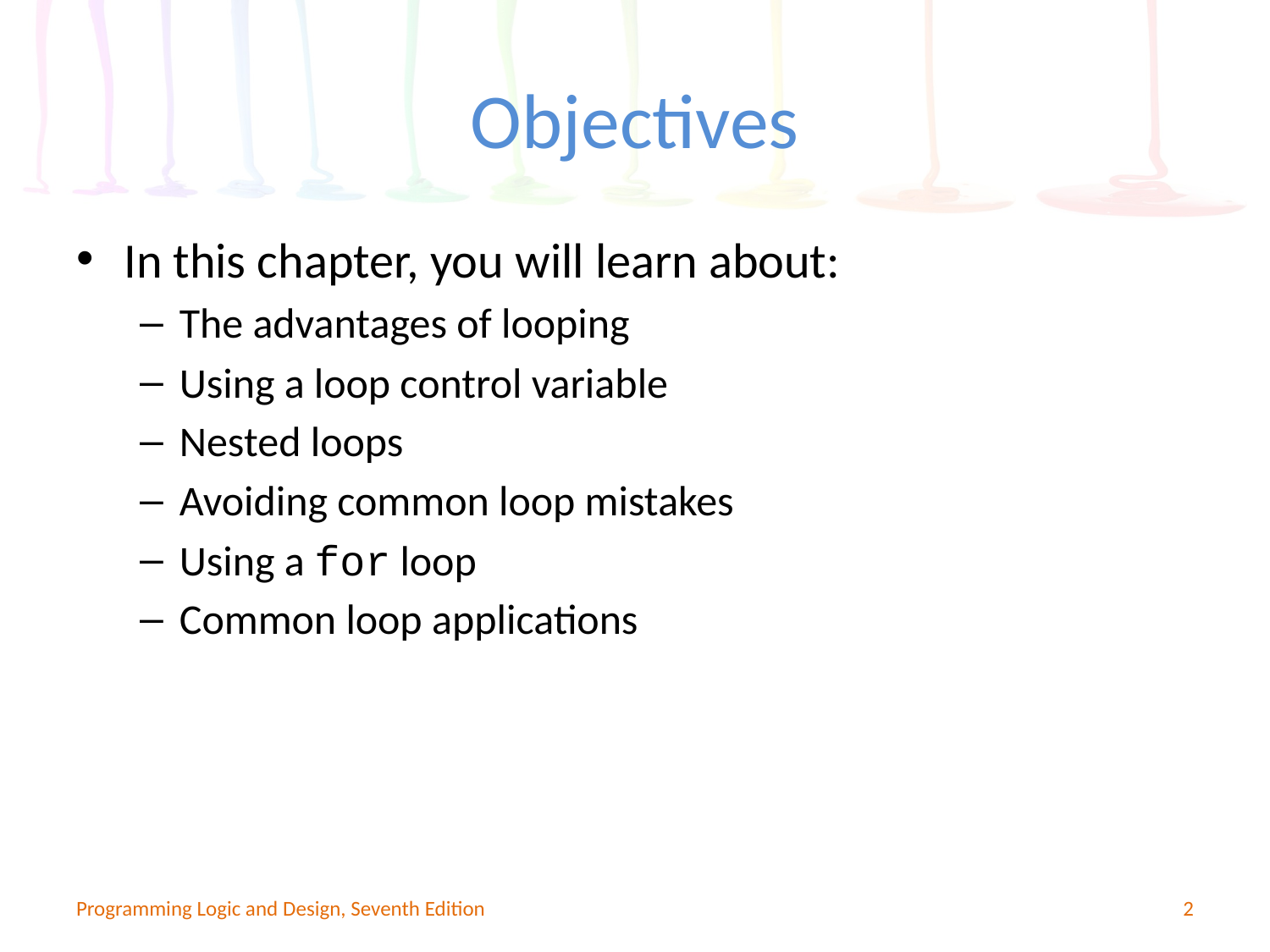

# Objectives
In this chapter, you will learn about:
The advantages of looping
Using a loop control variable
Nested loops
Avoiding common loop mistakes
Using a for loop
Common loop applications

Programming Logic and Design, Seventh Edition
2